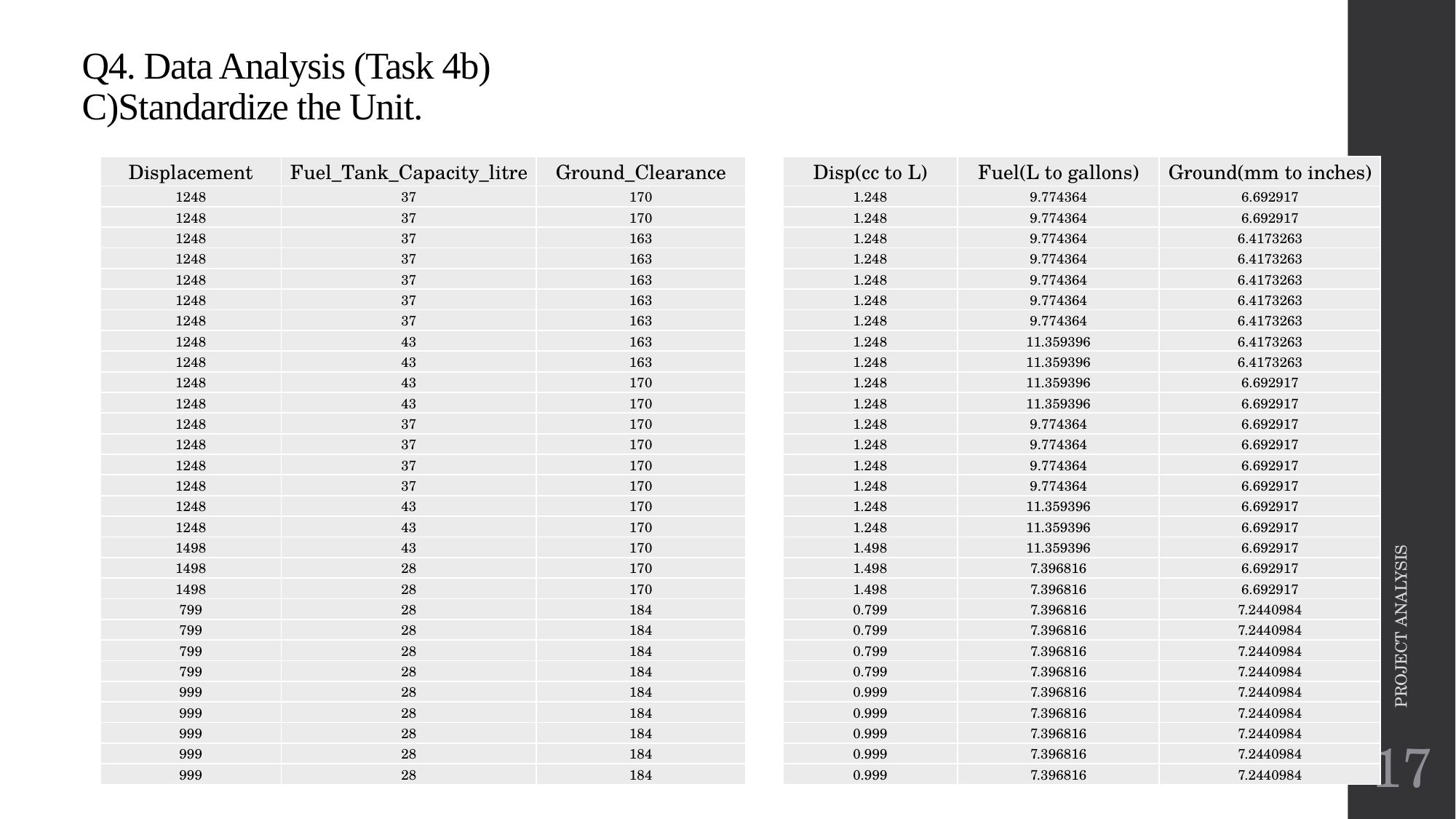

# Q4. Data Analysis (Task 4b) C)Standardize the Unit.
| Displacement | Fuel\_Tank\_Capacity\_litre | Ground\_Clearance |
| --- | --- | --- |
| 1248 | 37 | 170 |
| 1248 | 37 | 170 |
| 1248 | 37 | 163 |
| 1248 | 37 | 163 |
| 1248 | 37 | 163 |
| 1248 | 37 | 163 |
| 1248 | 37 | 163 |
| 1248 | 43 | 163 |
| 1248 | 43 | 163 |
| 1248 | 43 | 170 |
| 1248 | 43 | 170 |
| 1248 | 37 | 170 |
| 1248 | 37 | 170 |
| 1248 | 37 | 170 |
| 1248 | 37 | 170 |
| 1248 | 43 | 170 |
| 1248 | 43 | 170 |
| 1498 | 43 | 170 |
| 1498 | 28 | 170 |
| 1498 | 28 | 170 |
| 799 | 28 | 184 |
| 799 | 28 | 184 |
| 799 | 28 | 184 |
| 799 | 28 | 184 |
| 999 | 28 | 184 |
| 999 | 28 | 184 |
| 999 | 28 | 184 |
| 999 | 28 | 184 |
| 999 | 28 | 184 |
| Disp(cc to L) | Fuel(L to gallons) | Ground(mm to inches) |
| --- | --- | --- |
| 1.248 | 9.774364 | 6.692917 |
| 1.248 | 9.774364 | 6.692917 |
| 1.248 | 9.774364 | 6.4173263 |
| 1.248 | 9.774364 | 6.4173263 |
| 1.248 | 9.774364 | 6.4173263 |
| 1.248 | 9.774364 | 6.4173263 |
| 1.248 | 9.774364 | 6.4173263 |
| 1.248 | 11.359396 | 6.4173263 |
| 1.248 | 11.359396 | 6.4173263 |
| 1.248 | 11.359396 | 6.692917 |
| 1.248 | 11.359396 | 6.692917 |
| 1.248 | 9.774364 | 6.692917 |
| 1.248 | 9.774364 | 6.692917 |
| 1.248 | 9.774364 | 6.692917 |
| 1.248 | 9.774364 | 6.692917 |
| 1.248 | 11.359396 | 6.692917 |
| 1.248 | 11.359396 | 6.692917 |
| 1.498 | 11.359396 | 6.692917 |
| 1.498 | 7.396816 | 6.692917 |
| 1.498 | 7.396816 | 6.692917 |
| 0.799 | 7.396816 | 7.2440984 |
| 0.799 | 7.396816 | 7.2440984 |
| 0.799 | 7.396816 | 7.2440984 |
| 0.799 | 7.396816 | 7.2440984 |
| 0.999 | 7.396816 | 7.2440984 |
| 0.999 | 7.396816 | 7.2440984 |
| 0.999 | 7.396816 | 7.2440984 |
| 0.999 | 7.396816 | 7.2440984 |
| 0.999 | 7.396816 | 7.2440984 |
PROJECT ANALYSIS
17